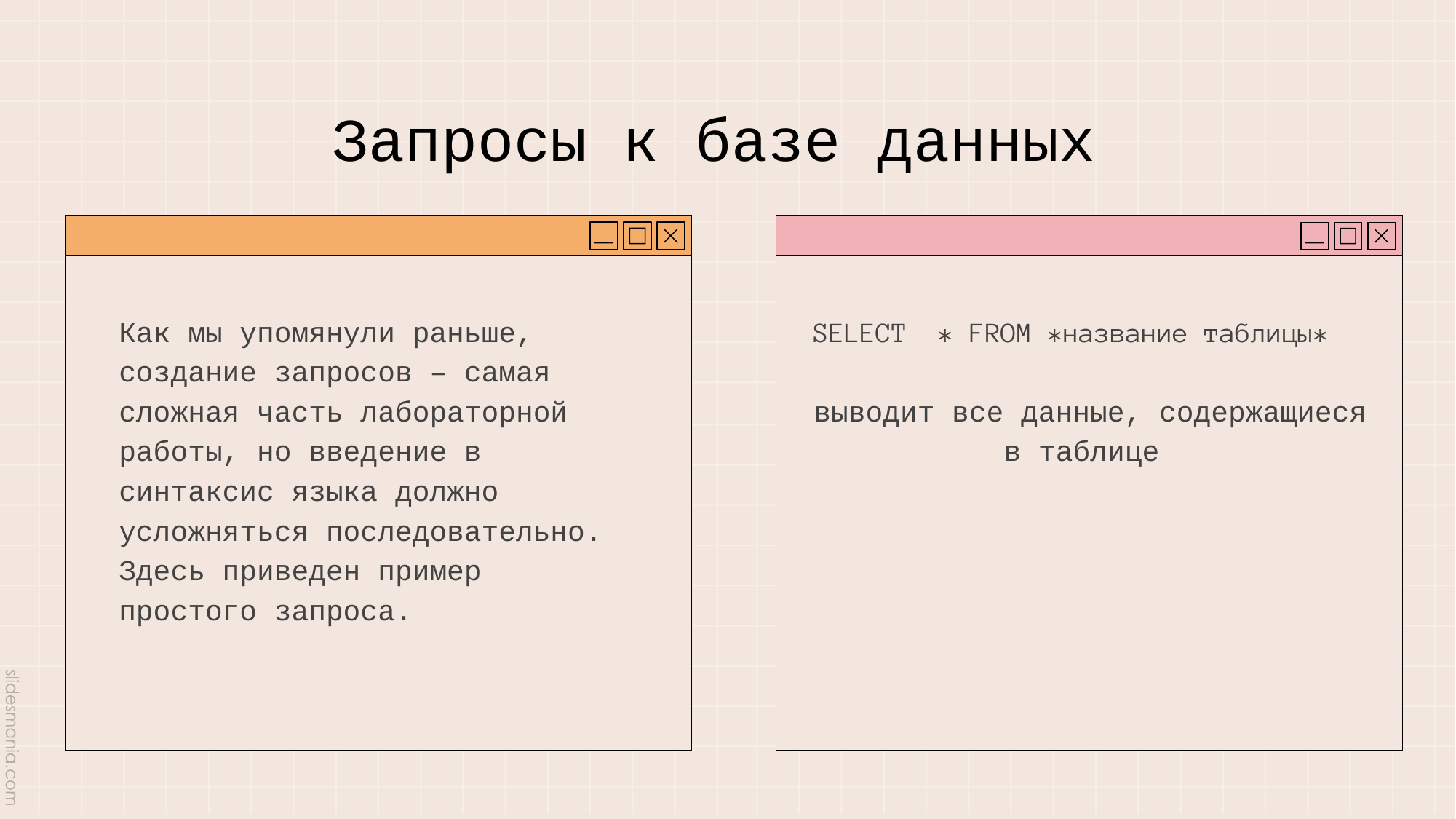

# Запросы к базе данных
SELECT  * FROM *название таблицы*

выводит все данные, содержащиеся в таблице
Как мы упомянули раньше, создание запросов – самая сложная часть лабораторной работы, но введение в синтаксис языка должно усложняться последовательно. Здесь приведен пример простого запроса.